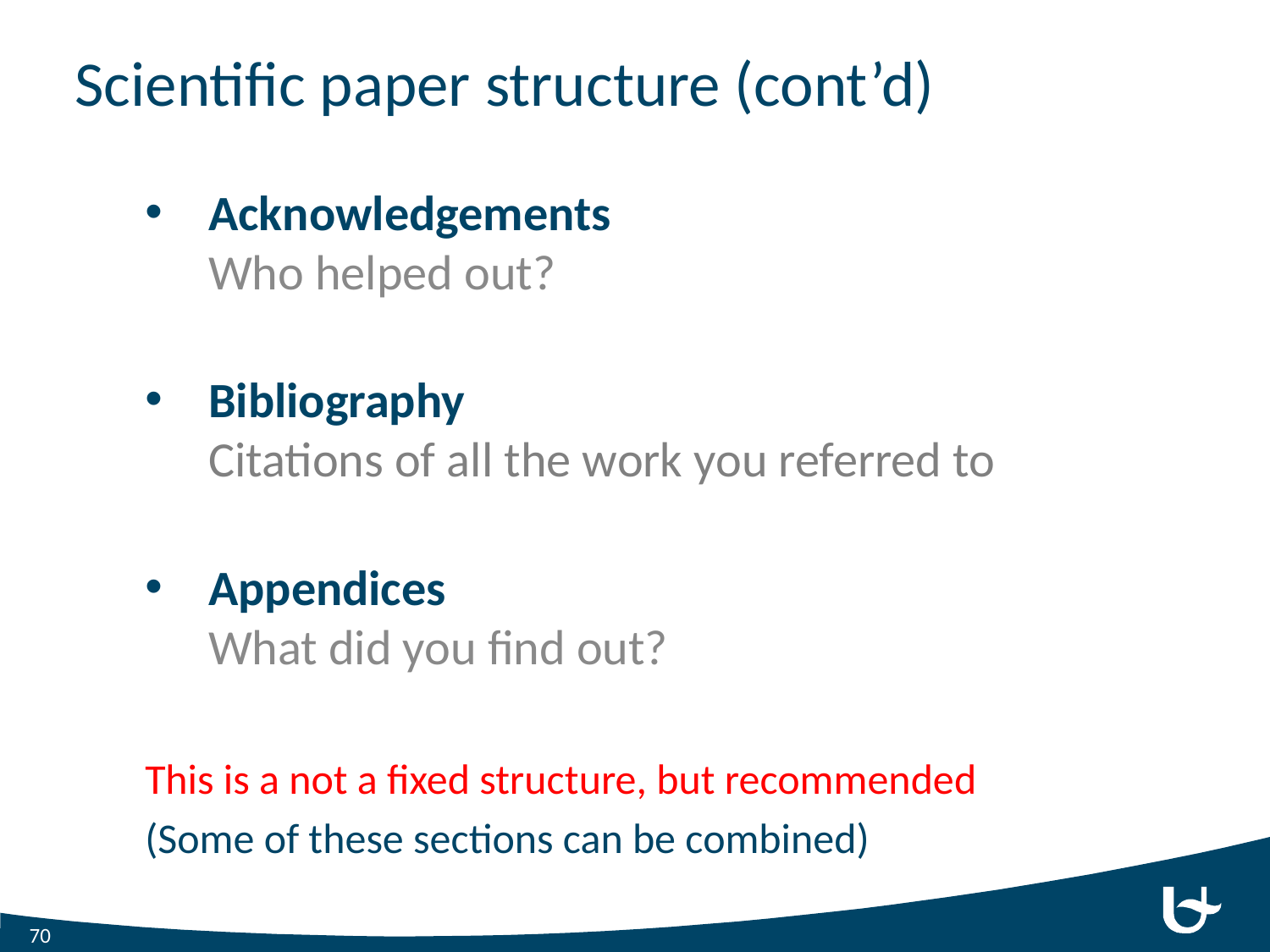

# Scientific paper structure (cont’d)
Acknowledgements
Who helped out?
Bibliography
Citations of all the work you referred to
Appendices
What did you find out?

This is a not a fixed structure, but recommended
(Some of these sections can be combined)

70